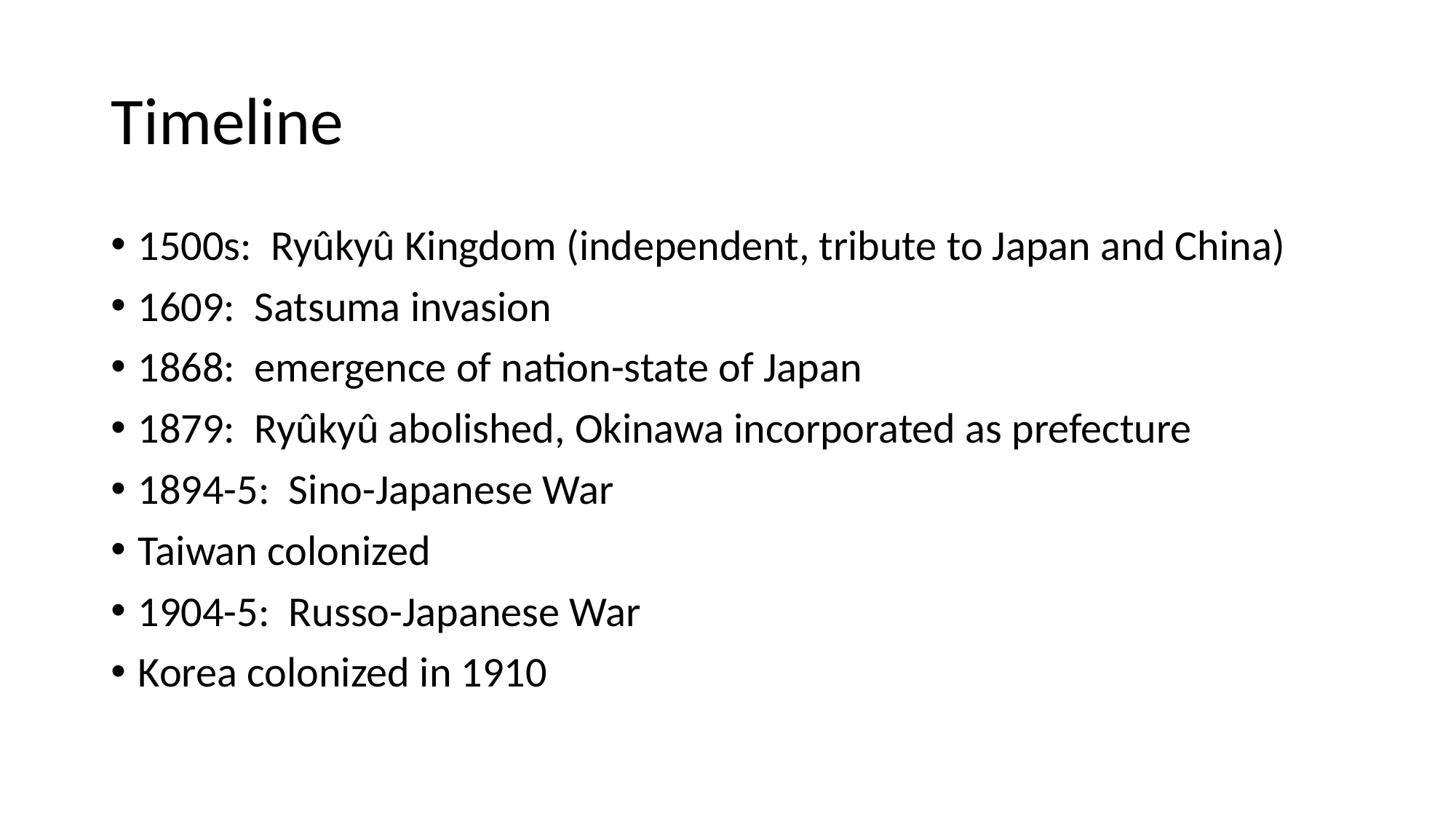

# Timeline
1500s:  Ryûkyû Kingdom (independent, tribute to Japan and China)
1609:  Satsuma invasion
1868:  emergence of nation-state of Japan
1879:  Ryûkyû abolished, Okinawa incorporated as prefecture
1894-5:  Sino-Japanese War
Taiwan colonized
1904-5:  Russo-Japanese War
Korea colonized in 1910